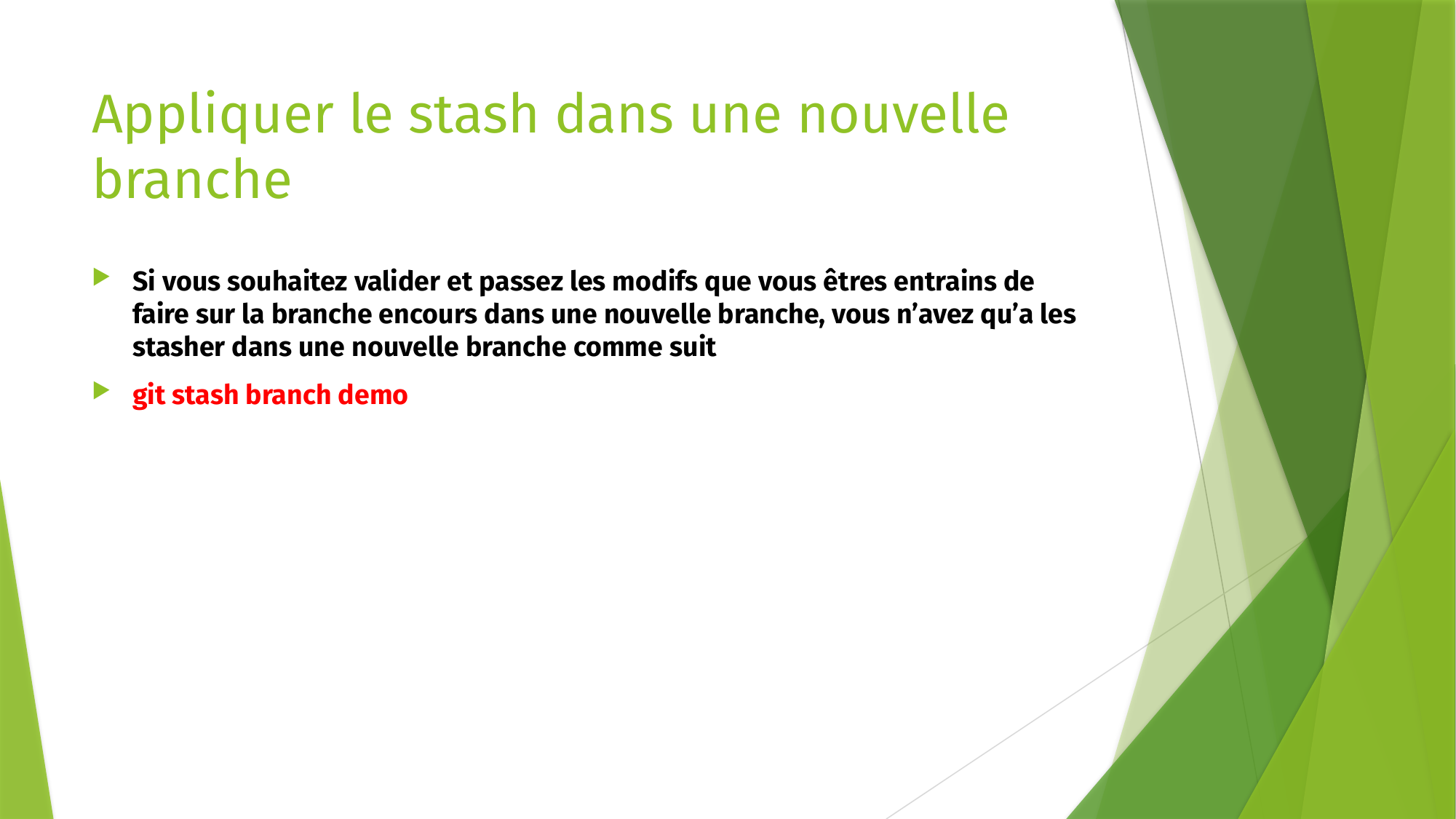

# Appliquer le stash dans une nouvelle branche
Si vous souhaitez valider et passez les modifs que vous êtres entrains de faire sur la branche encours dans une nouvelle branche, vous n’avez qu’a les stasher dans une nouvelle branche comme suit
git stash branch demo